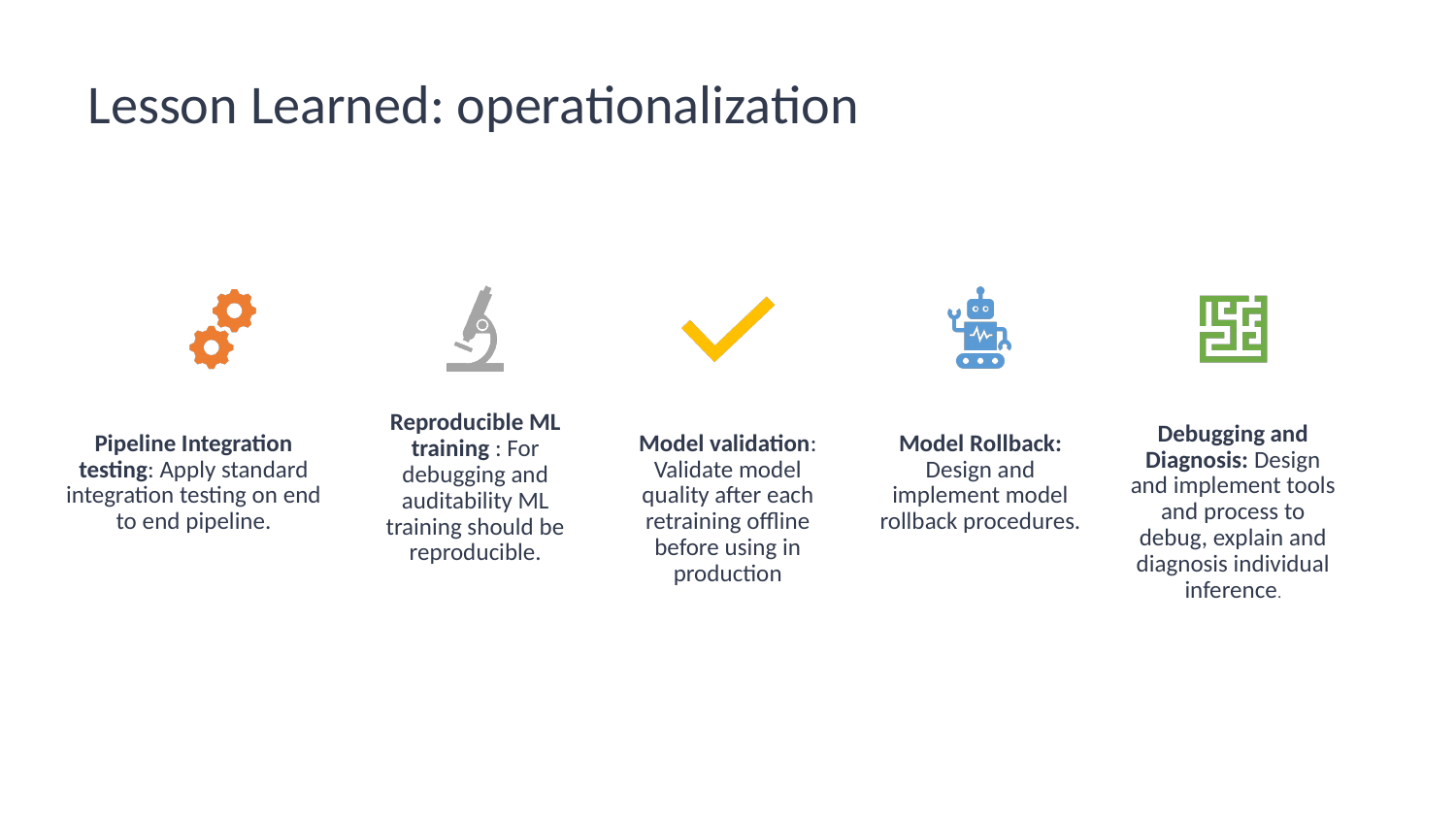

Lesson Learned: operationalization

Reproducible ML training : For debugging and auditability ML training should be reproducible.
Debugging and Diagnosis: Design and implement tools and process to debug, explain and diagnosis individual inference.
Model validation: Validate model quality after each retraining offline before using in production
Model Rollback: Design and implement model rollback procedures.
Pipeline Integration testing: Apply standard integration testing on end to end pipeline.